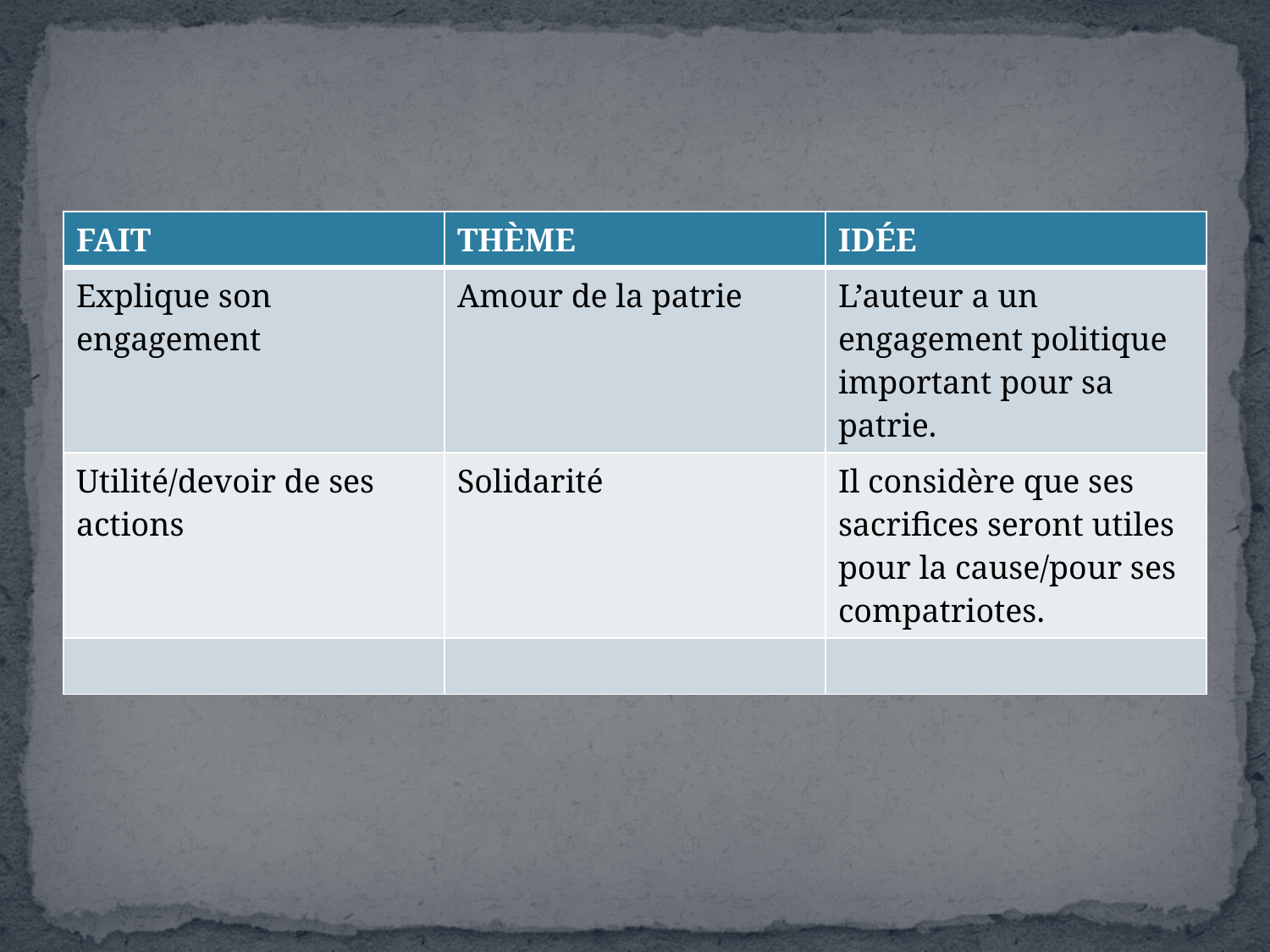

#
| FAIT | THÈME | IDÉE |
| --- | --- | --- |
| Explique son engagement | Amour de la patrie | L’auteur a un engagement politique important pour sa patrie. |
| Utilité/devoir de ses actions | Solidarité | Il considère que ses sacrifices seront utiles pour la cause/pour ses compatriotes. |
|  |  |  |